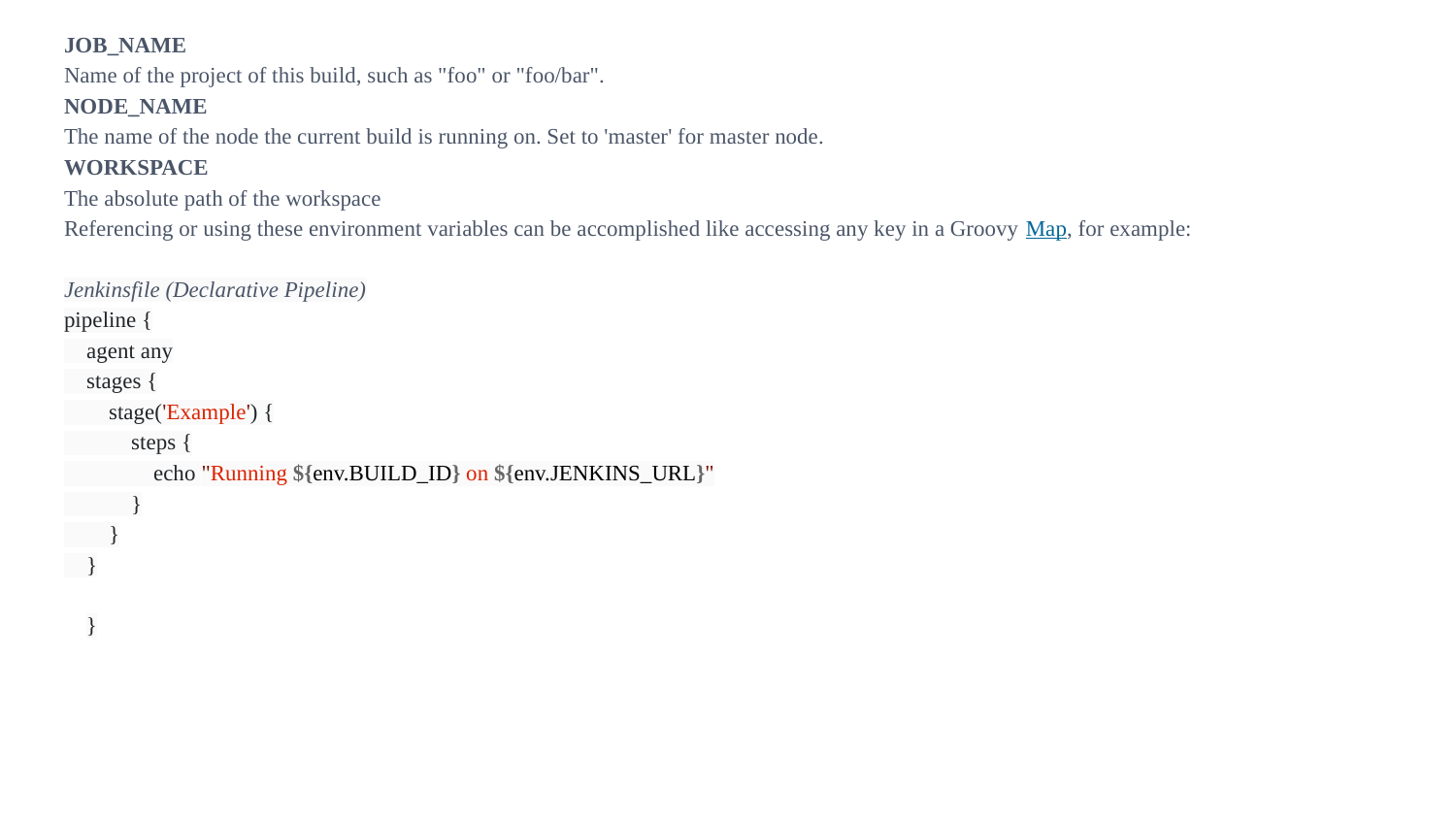

JOB_NAME
Name of the project of this build, such as "foo" or "foo/bar".
NODE_NAME
The name of the node the current build is running on. Set to 'master' for master node.
WORKSPACE
The absolute path of the workspace
Referencing or using these environment variables can be accomplished like accessing any key in a Groovy Map, for example:
Jenkinsfile (Declarative Pipeline)
pipeline {
    agent any
    stages {
        stage('Example') {
            steps {
                echo "Running ${env.BUILD_ID} on ${env.JENKINS_URL}"
            }
        }
    }
}